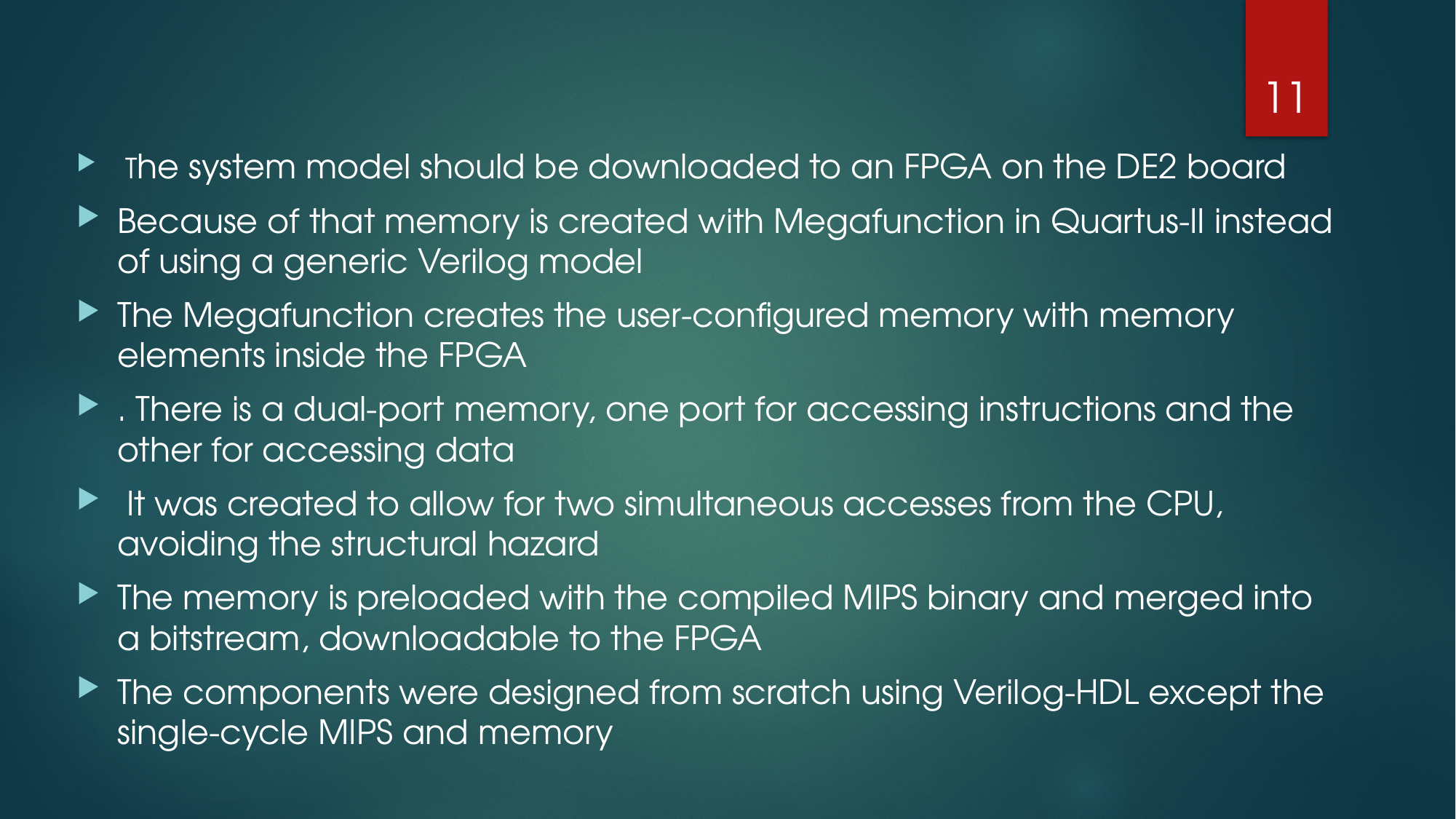

11
 The system model should be downloaded to an FPGA on the DE2 board
Because of that memory is created with Megafunction in Quartus-II instead of using a generic Verilog model
The Megafunction creates the user-configured memory with memory elements inside the FPGA
. There is a dual-port memory, one port for accessing instructions and the other for accessing data
 It was created to allow for two simultaneous accesses from the CPU, avoiding the structural hazard
The memory is preloaded with the compiled MIPS binary and merged into a bitstream, downloadable to the FPGA
The components were designed from scratch using Verilog-HDL except the single-cycle MIPS and memory